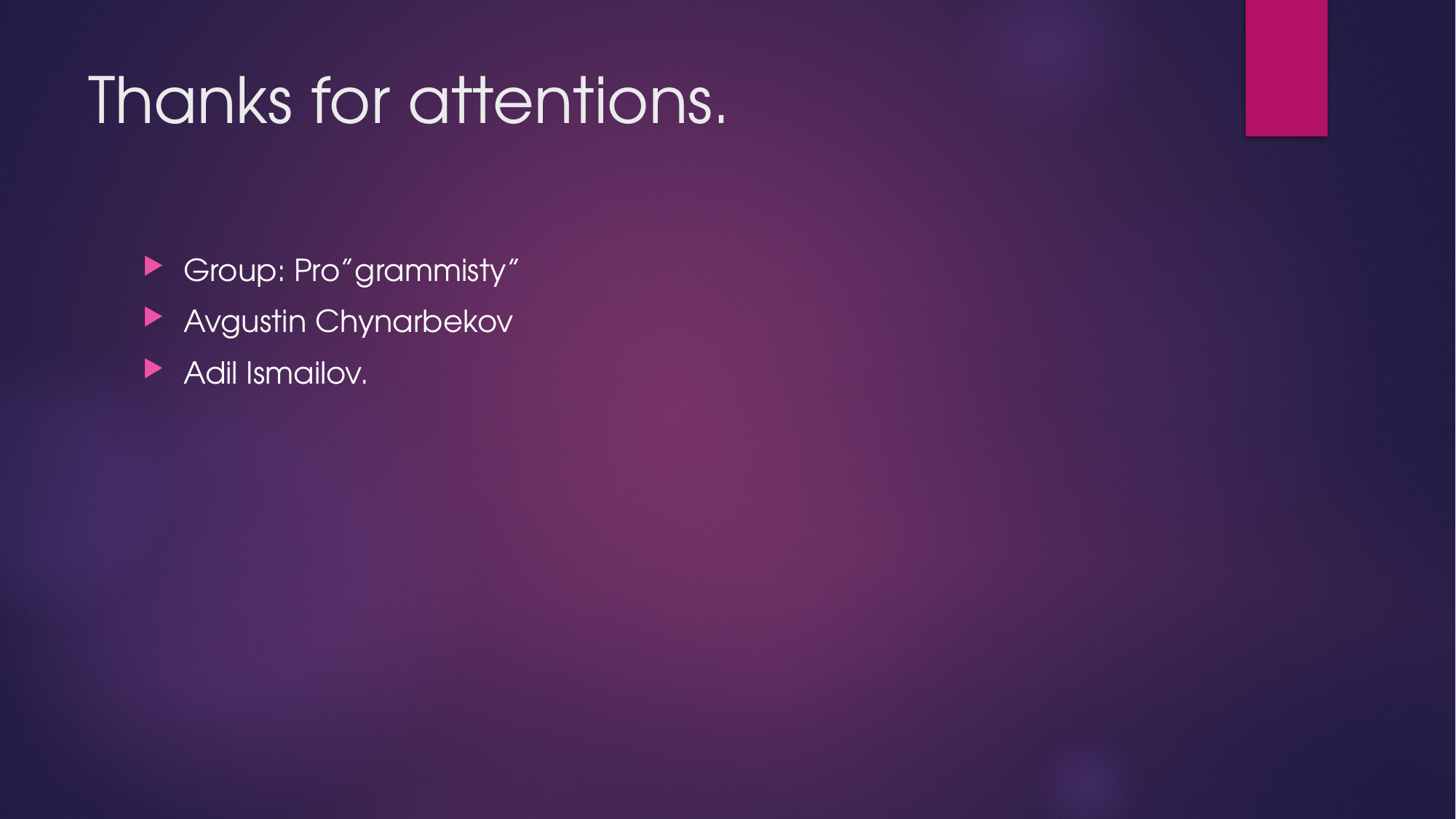

# Thanks for attentions.
Group: Pro”grammisty”
Avgustin Chynarbekov
Adil Ismailov.